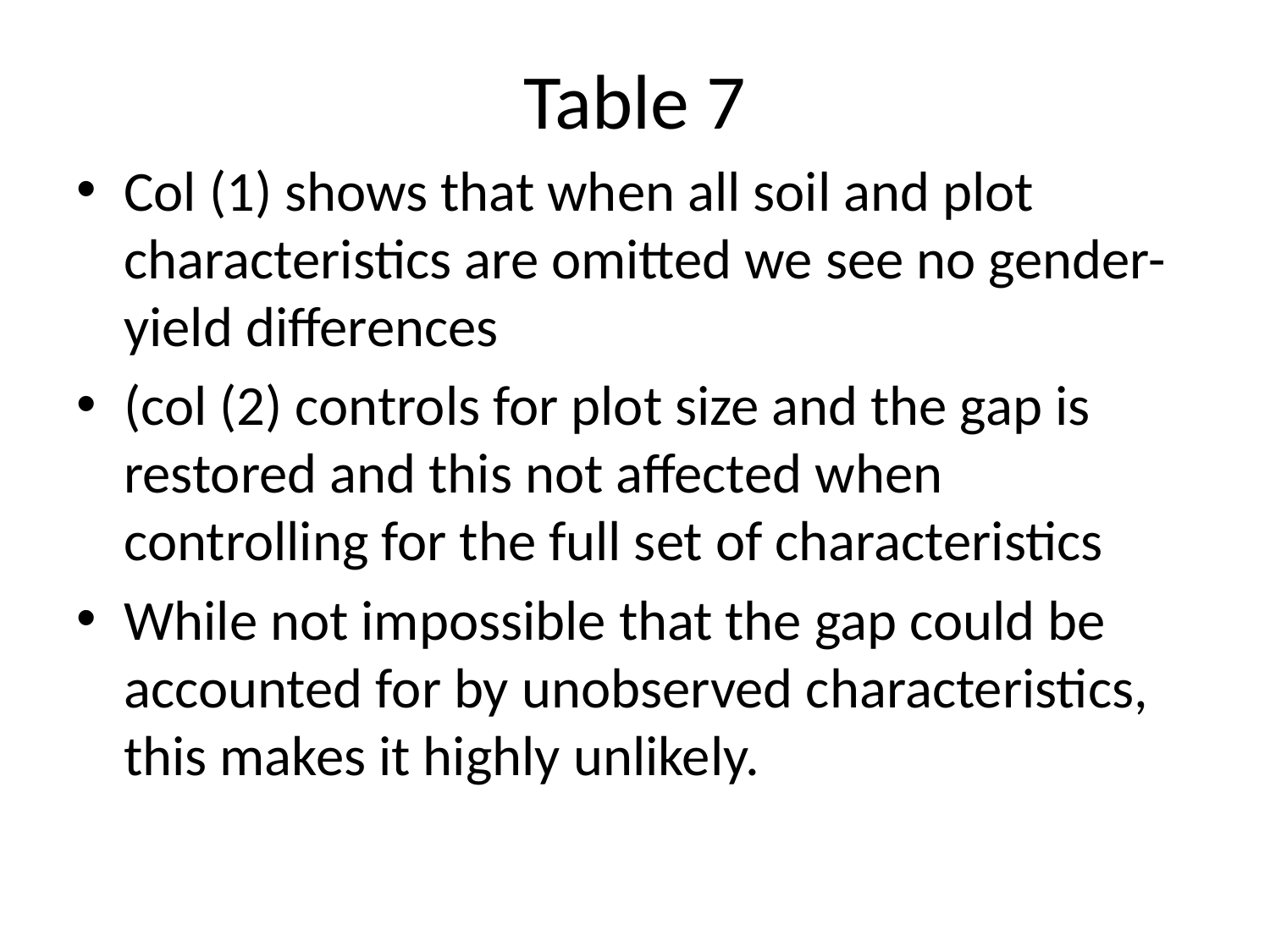

# Table 7
Col (1) shows that when all soil and plot characteristics are omitted we see no gender-yield differences
(col (2) controls for plot size and the gap is restored and this not affected when controlling for the full set of characteristics
While not impossible that the gap could be accounted for by unobserved characteristics, this makes it highly unlikely.